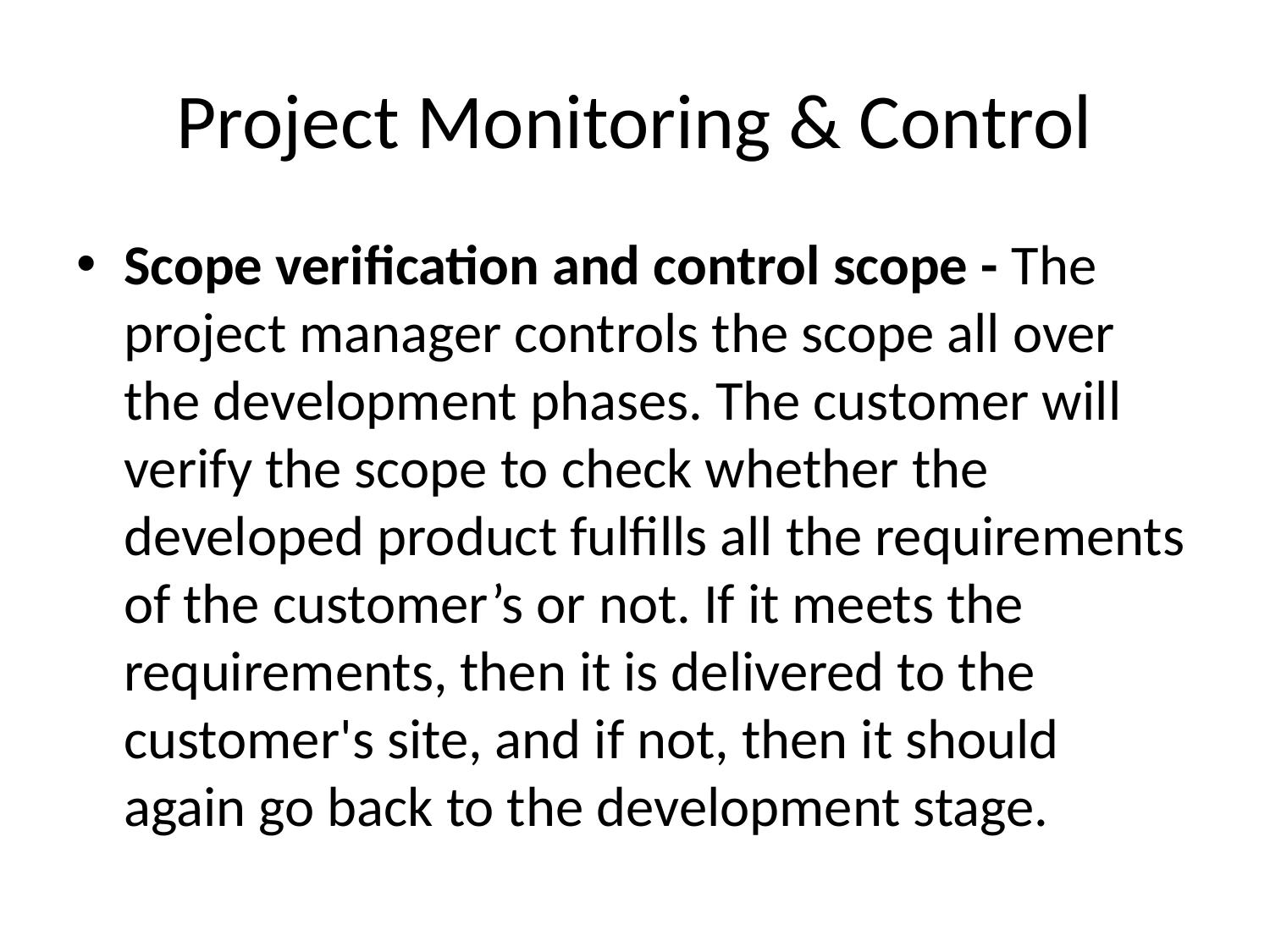

# Project Monitoring & Control
Scope verification and control scope - The project manager controls the scope all over the development phases. The customer will verify the scope to check whether the developed product fulfills all the requirements of the customer’s or not. If it meets the requirements, then it is delivered to the customer's site, and if not, then it should again go back to the development stage.